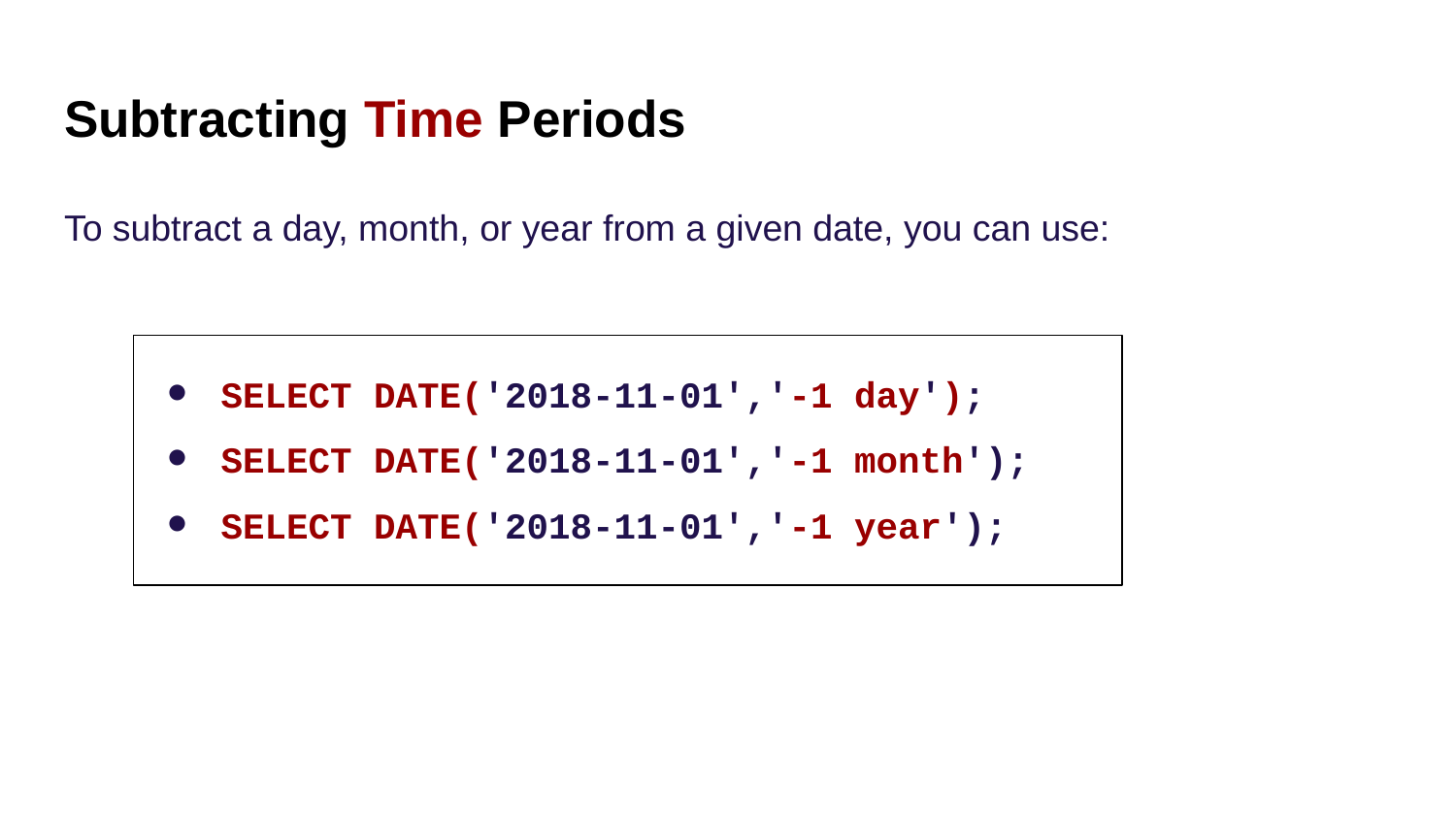

# Subtracting Time Periods
To subtract a day, month, or year from a given date, you can use:

SELECT DATE('2018-11-01','-1 day');
SELECT DATE('2018-11-01','-1 month');
SELECT DATE('2018-11-01','-1 year');